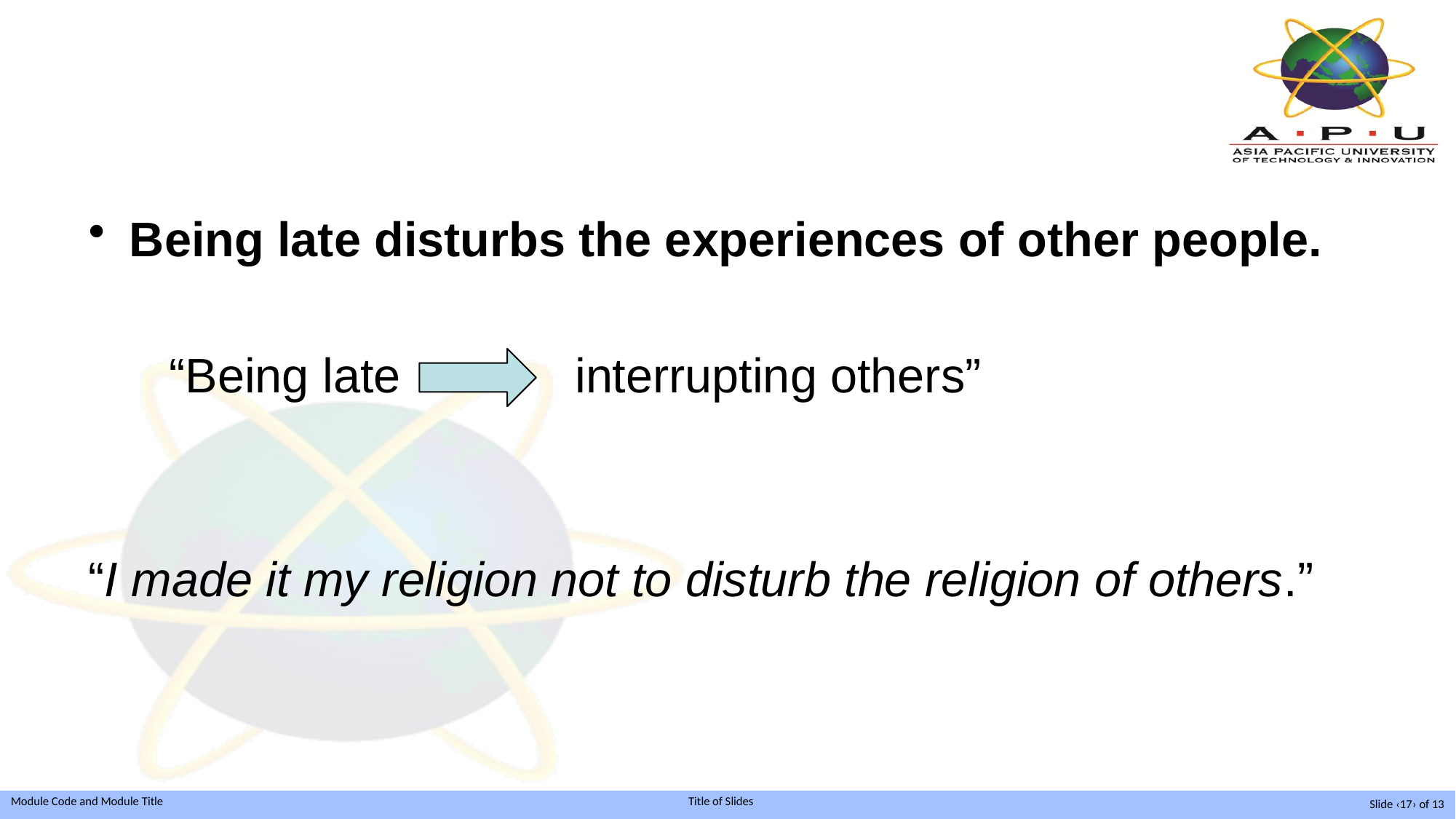

#
Being late disturbs the experiences of other people.

      “Being late             interrupting others”

“I made it my religion not to disturb the religion of others.”

Slide ‹17› of 13